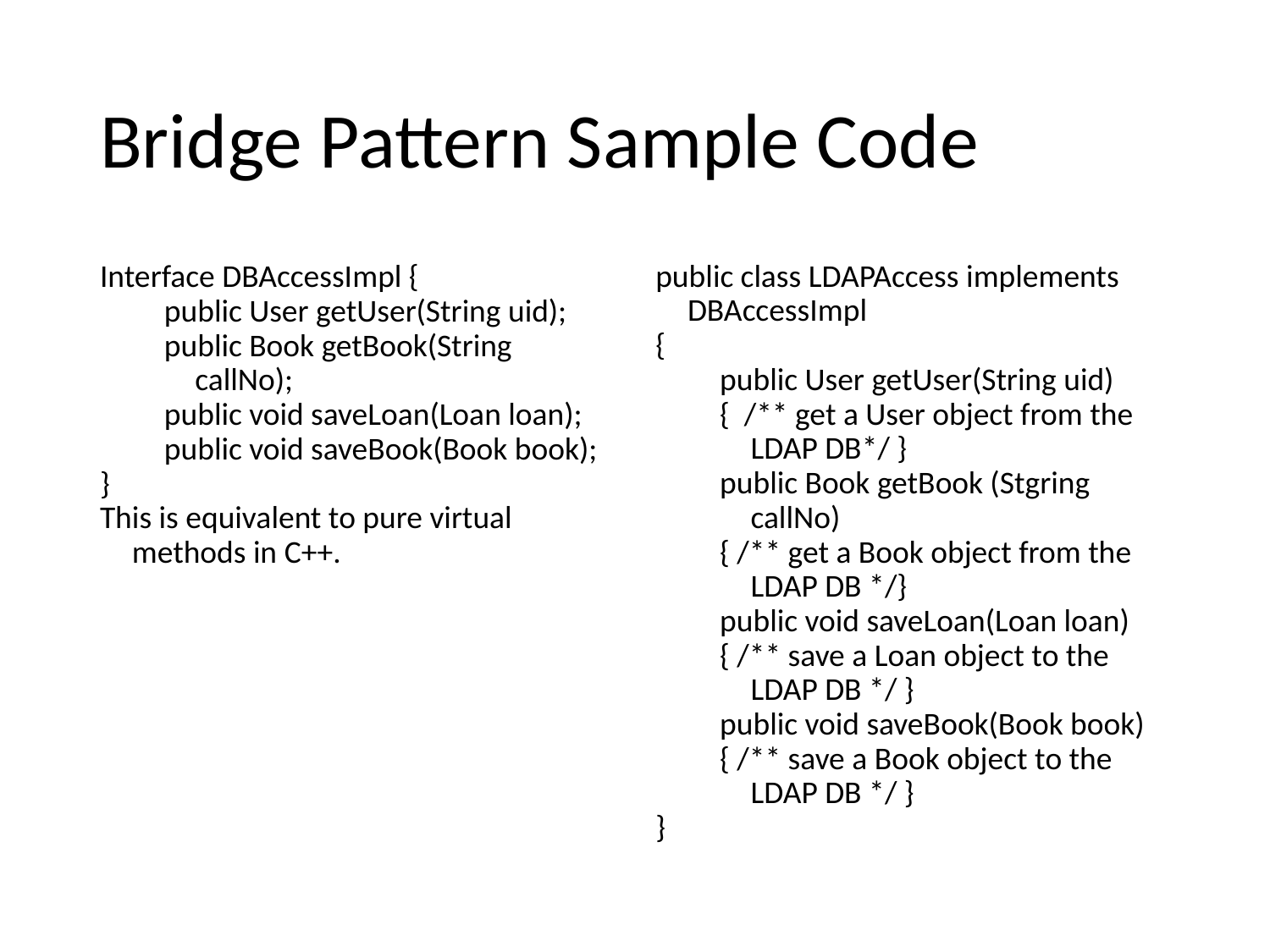

# Bridge Pattern Sample Code
Interface DBAccessImpl {
public User getUser(String uid);
public Book getBook(String callNo);
public void saveLoan(Loan loan);
public void saveBook(Book book);
}
This is equivalent to pure virtual methods in C++.
public class LDAPAccess implements DBAccessImpl
{
public User getUser(String uid)
{  /** get a User object from the LDAP DB*/ }
public Book getBook (Stgring callNo)
{ /** get a Book object from the LDAP DB */}
public void saveLoan(Loan loan)
{ /** save a Loan object to the LDAP DB */ }
public void saveBook(Book book)
{ /** save a Book object to the LDAP DB */ }
}